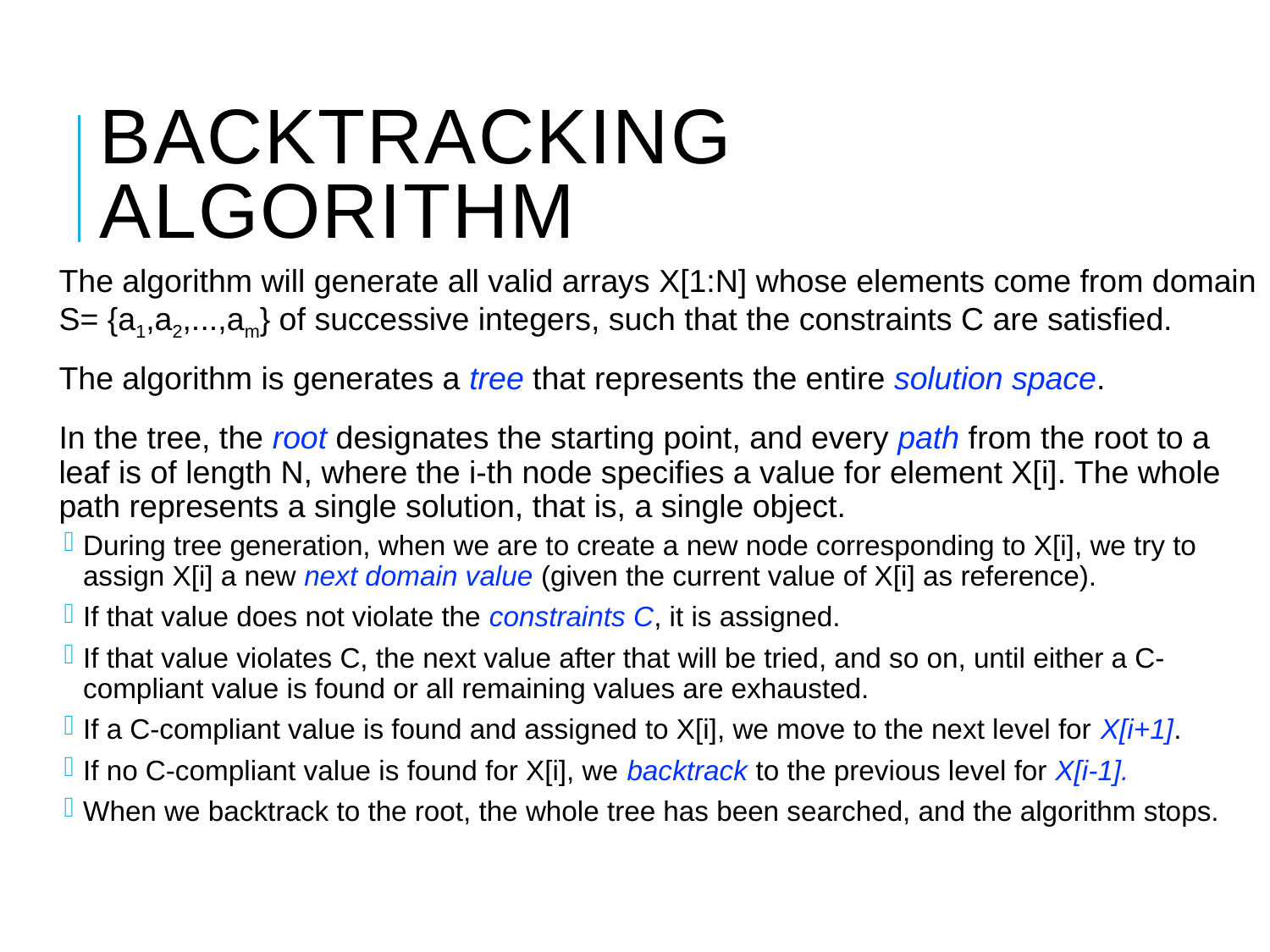

# Backtracking Algorithm
The algorithm will generate all valid arrays X[1:N] whose elements come from domain S= {a1,a2,...,am} of successive integers, such that the constraints C are satisfied.
The algorithm is generates a tree that represents the entire solution space.
In the tree, the root designates the starting point, and every path from the root to a leaf is of length N, where the i-th node specifies a value for element X[i]. The whole path represents a single solution, that is, a single object.
During tree generation, when we are to create a new node corresponding to X[i], we try to assign X[i] a new next domain value (given the current value of X[i] as reference).
If that value does not violate the constraints C, it is assigned.
If that value violates C, the next value after that will be tried, and so on, until either a C-compliant value is found or all remaining values are exhausted.
If a C-compliant value is found and assigned to X[i], we move to the next level for X[i+1].
If no C-compliant value is found for X[i], we backtrack to the previous level for X[i-1].
When we backtrack to the root, the whole tree has been searched, and the algorithm stops.